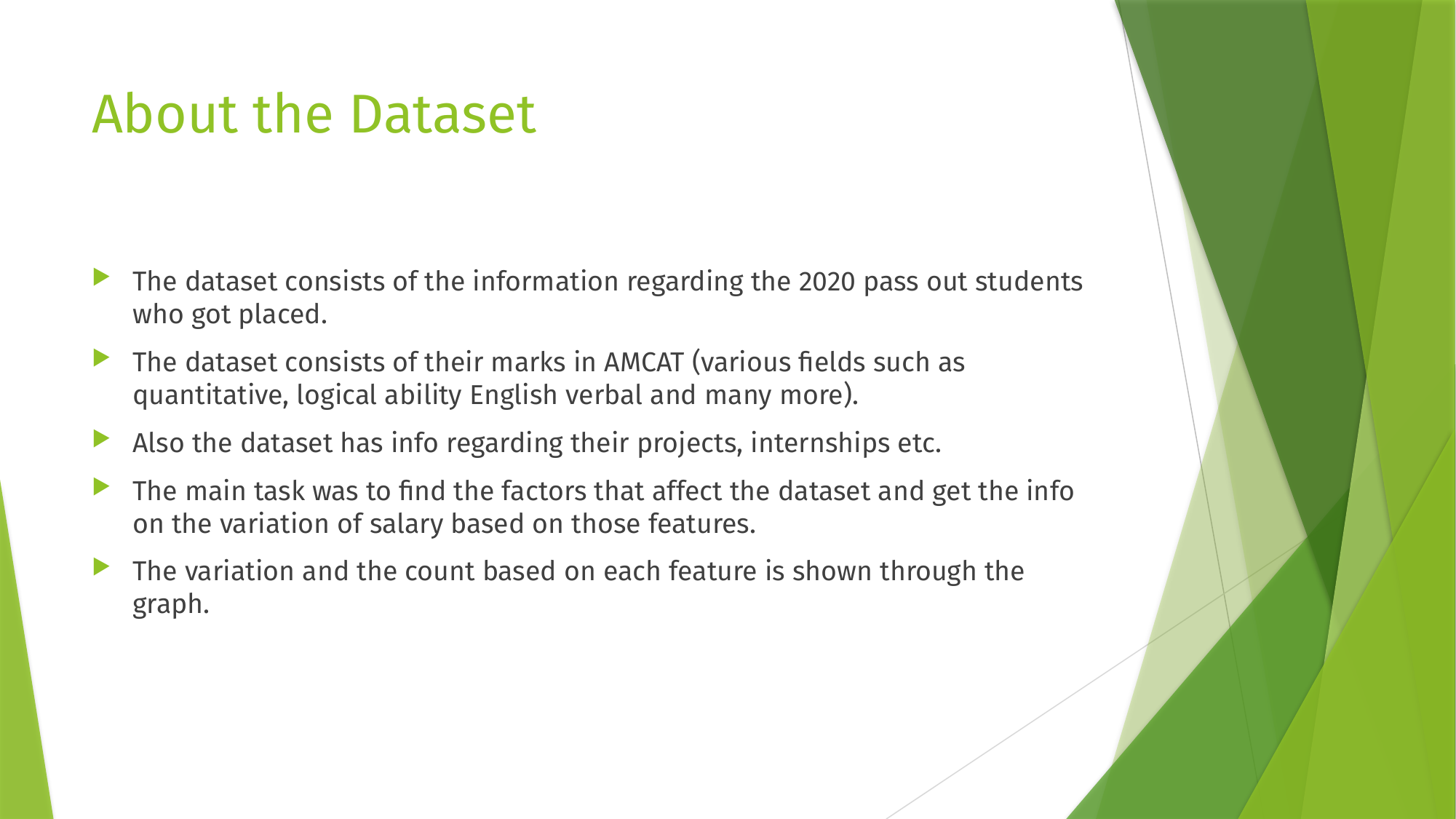

# About the Dataset
The dataset consists of the information regarding the 2020 pass out students who got placed.
The dataset consists of their marks in AMCAT (various fields such as quantitative, logical ability English verbal and many more).
Also the dataset has info regarding their projects, internships etc.
The main task was to find the factors that affect the dataset and get the info on the variation of salary based on those features.
The variation and the count based on each feature is shown through the graph.